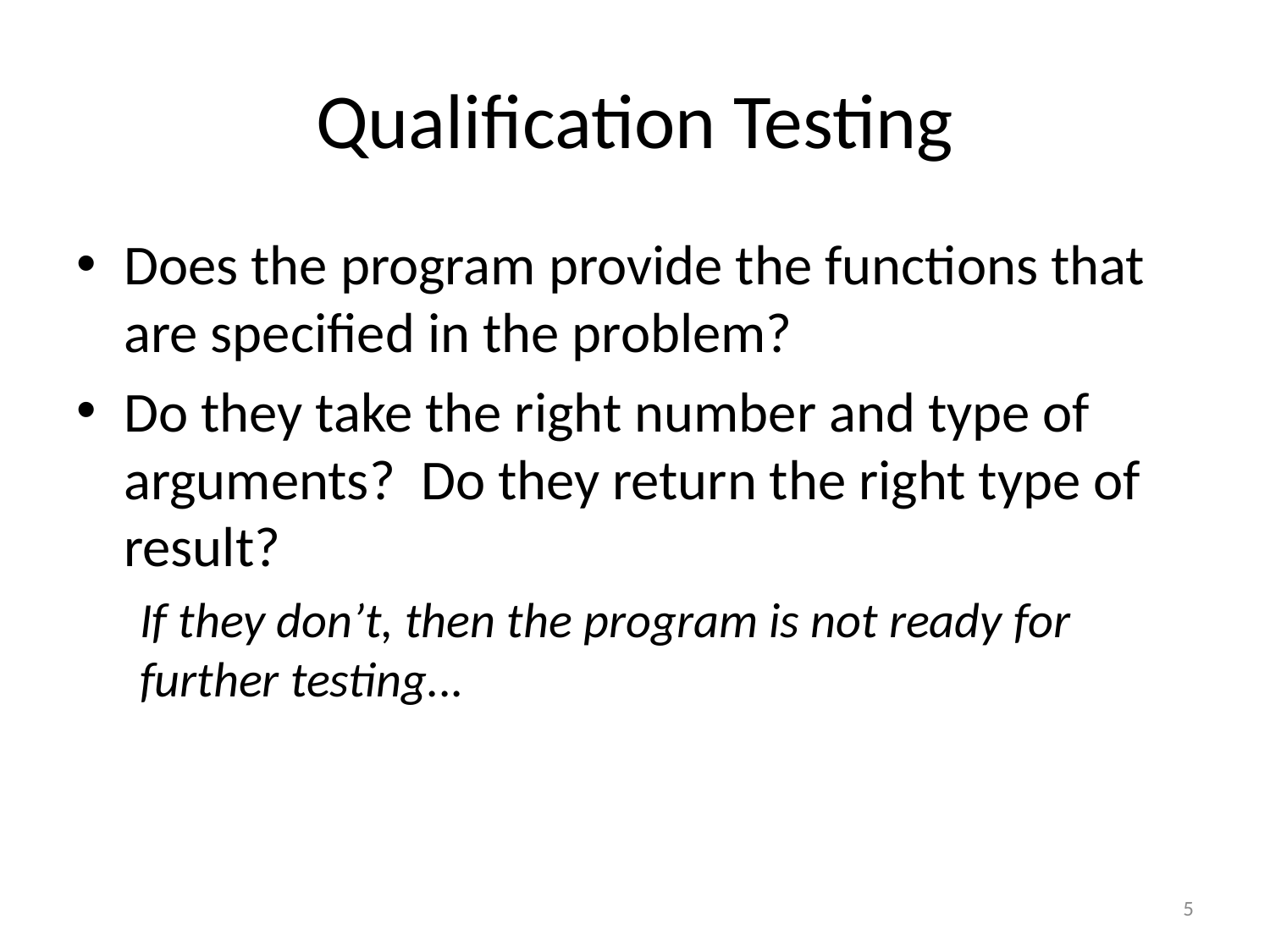

# Qualification Testing
Does the program provide the functions that are specified in the problem?
Do they take the right number and type of arguments?  Do they return the right type of result?
If they don’t, then the program is not ready for further testing...
5